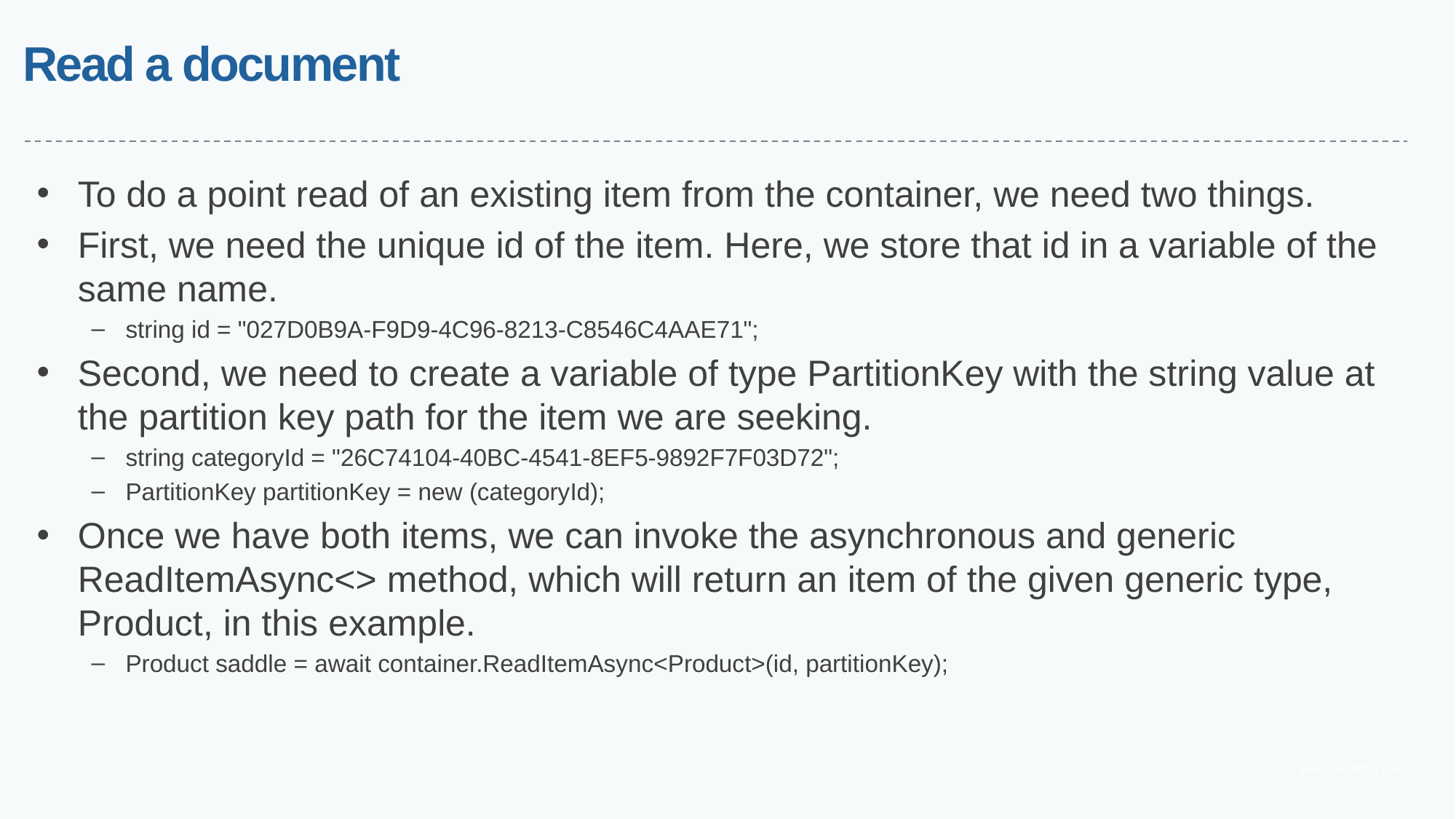

# Read a document
To do a point read of an existing item from the container, we need two things.
First, we need the unique id of the item. Here, we store that id in a variable of the same name.
string id = "027D0B9A-F9D9-4C96-8213-C8546C4AAE71";
Second, we need to create a variable of type PartitionKey with the string value at the partition key path for the item we are seeking.
string categoryId = "26C74104-40BC-4541-8EF5-9892F7F03D72";
PartitionKey partitionKey = new (categoryId);
Once we have both items, we can invoke the asynchronous and generic ReadItemAsync<> method, which will return an item of the given generic type, Product, in this example.
Product saddle = await container.ReadItemAsync<Product>(id, partitionKey);